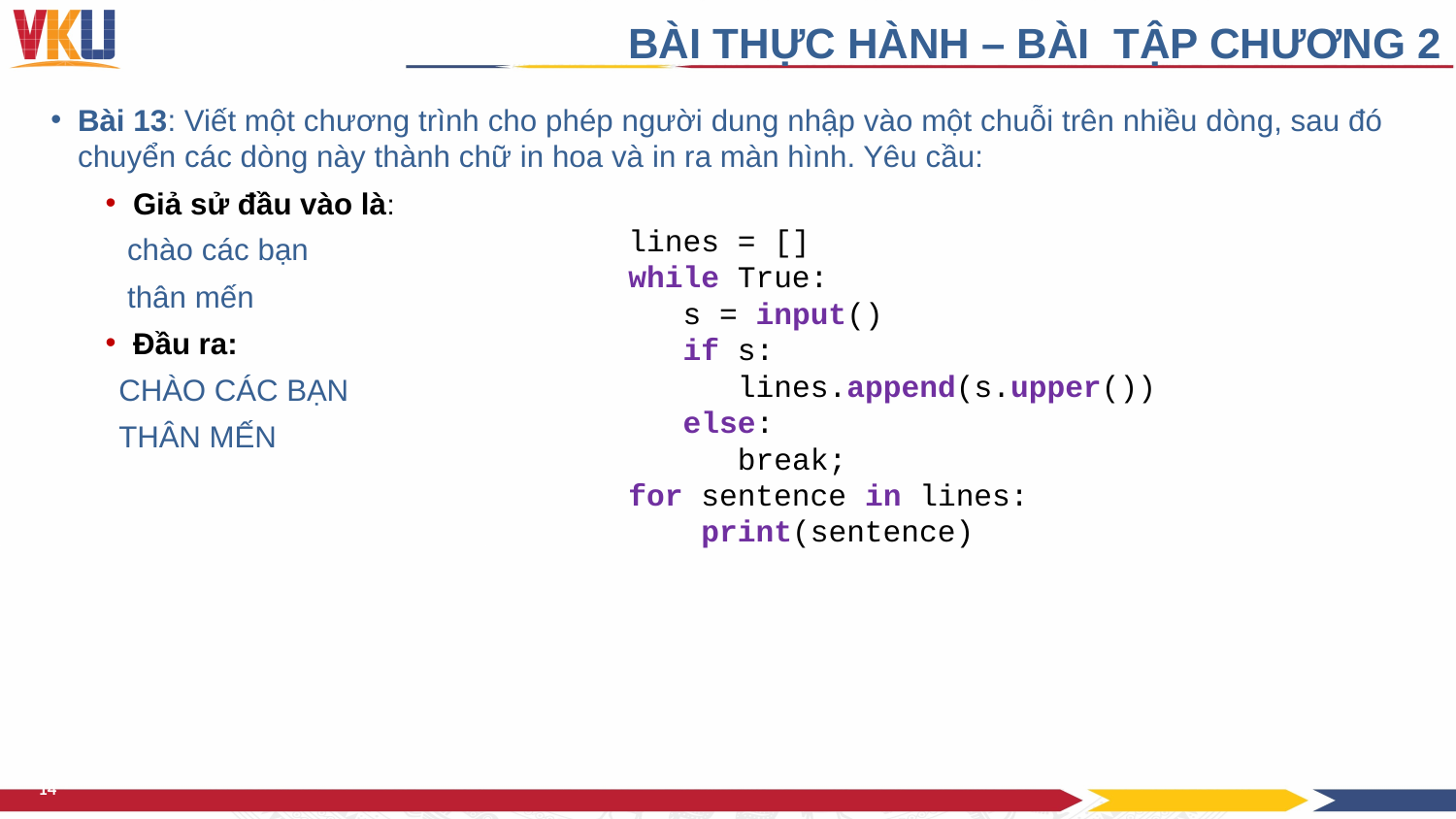

BÀI THỰC HÀNH – BÀI  TẬP CHƯƠNG 2
Bài 13: Viết một chương trình cho phép người dung nhập vào một chuỗi trên nhiều dòng, sau đó chuyển các dòng này thành chữ in hoa và in ra màn hình. Yêu cầu:
Giả sử đầu vào là:
         chào các bạn
         thân mến
Đầu ra:
        CHÀO CÁC BẠN
        THÂN MẾN

lines = []
while True:
   s = input()
   if s:
      lines.append(s.upper())
   else:
      break;
for sentence in lines:
    print(sentence)
14